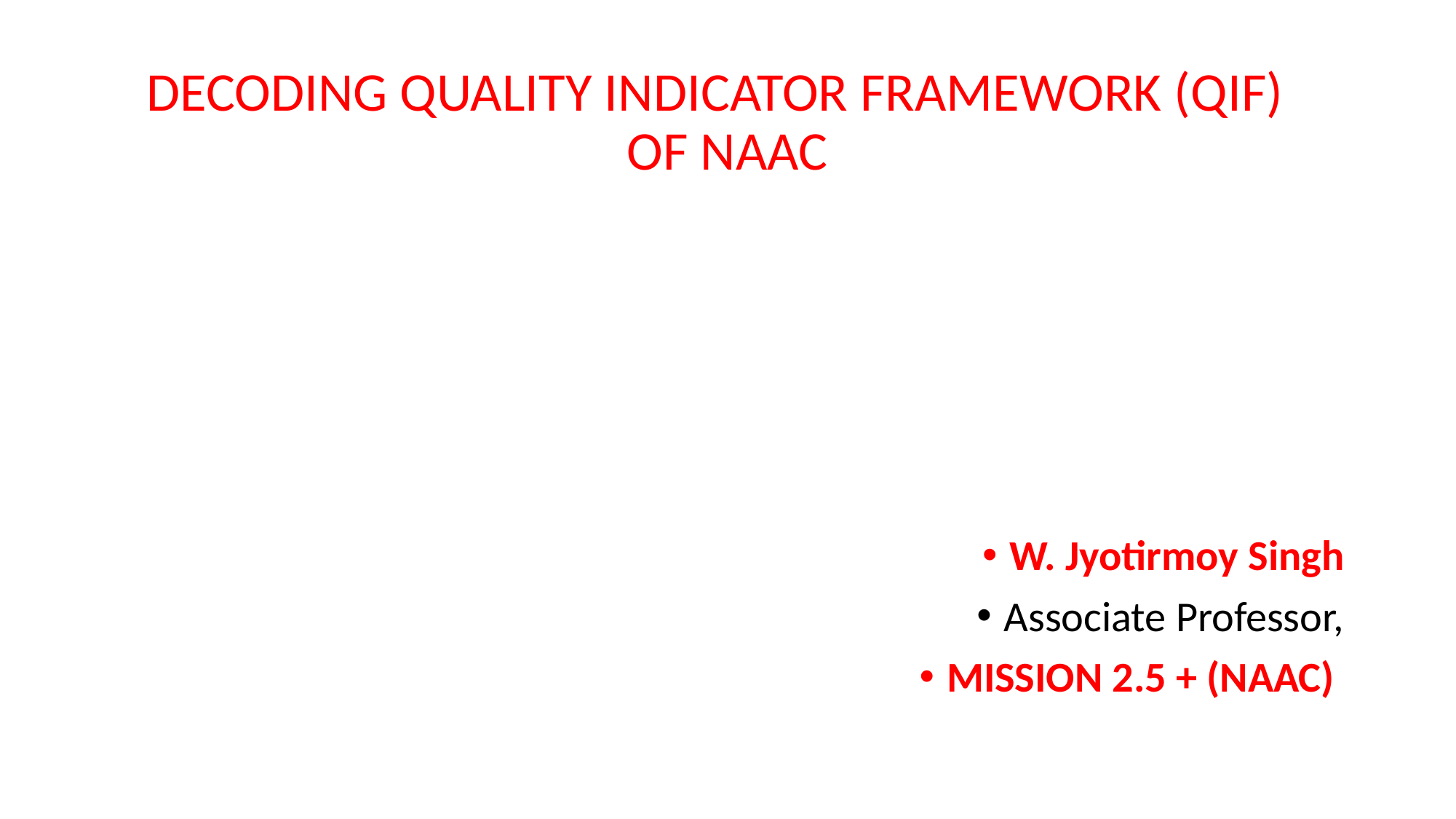

# DECODING QUALITY INDICATOR FRAMEWORK (QIF) OF NAAC

W. Jyotirmoy Singh
Associate Professor,
MISSION 2.5 + (NAAC)